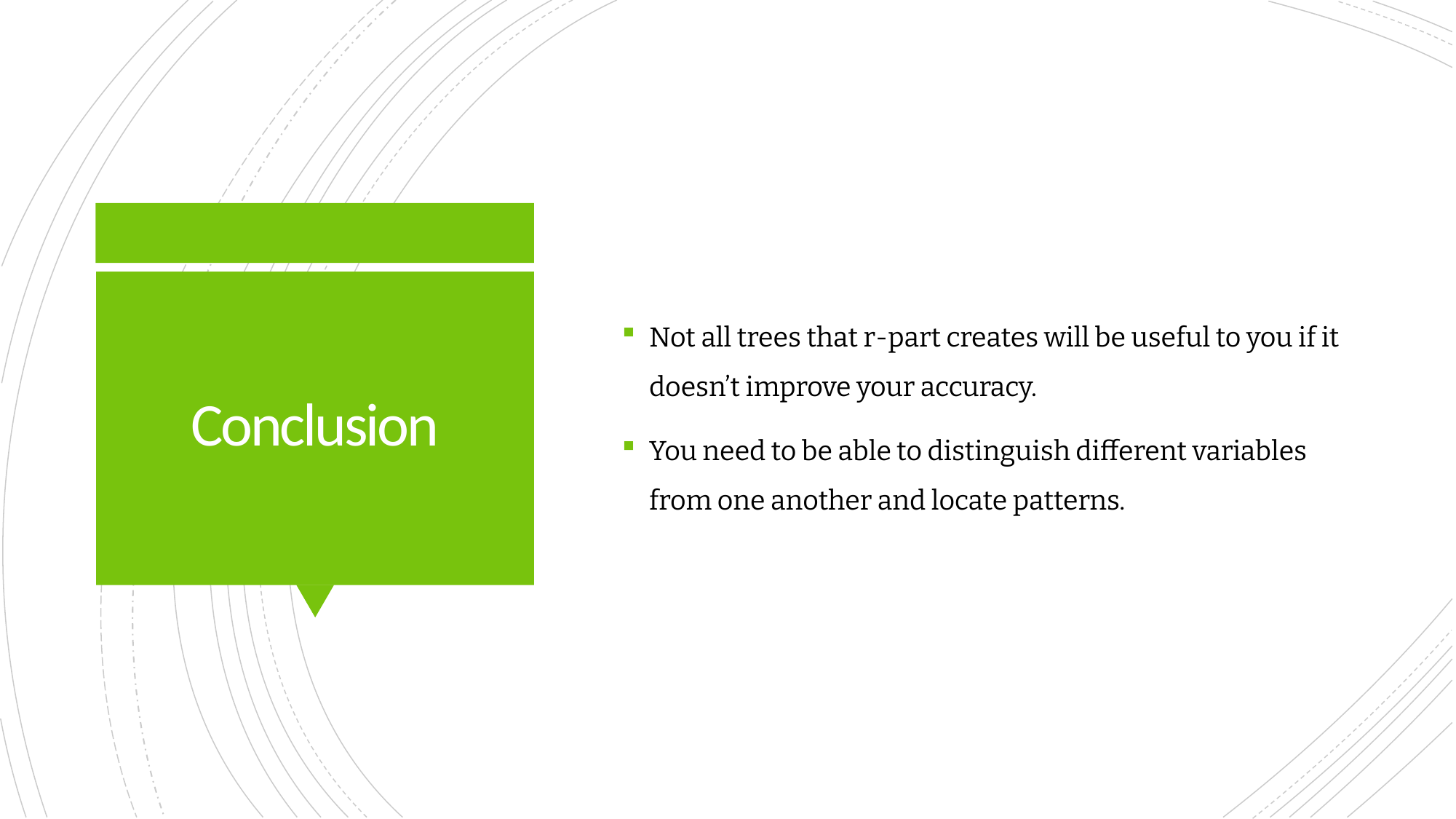

Not all trees that r-part creates will be useful to you if it doesn’t improve your accuracy.
You need to be able to distinguish different variables from one another and locate patterns.
# Conclusion